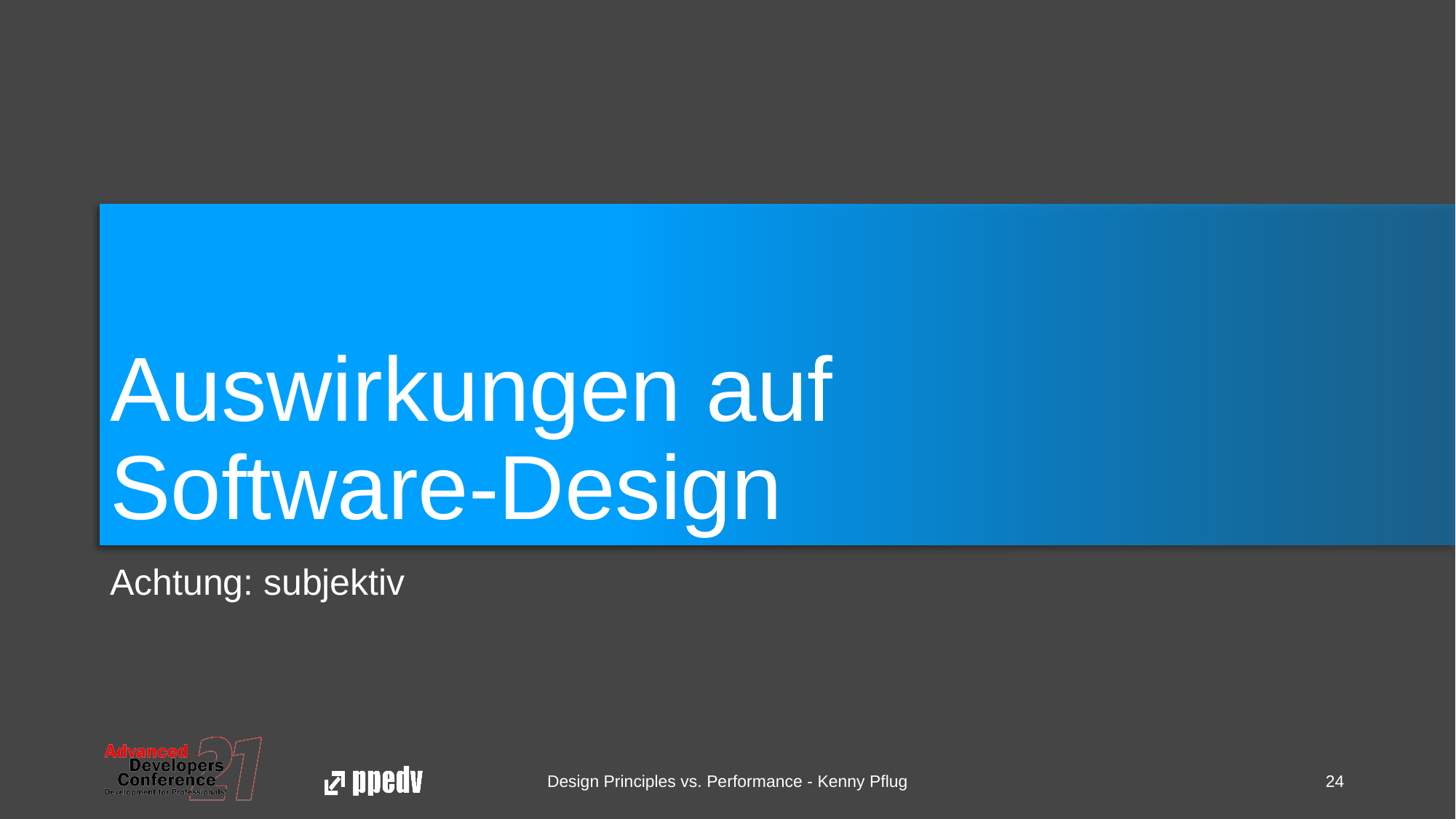

# Auswirkungen auf Software-Design
Achtung: subjektiv
Design Principles vs. Performance - Kenny Pflug
24